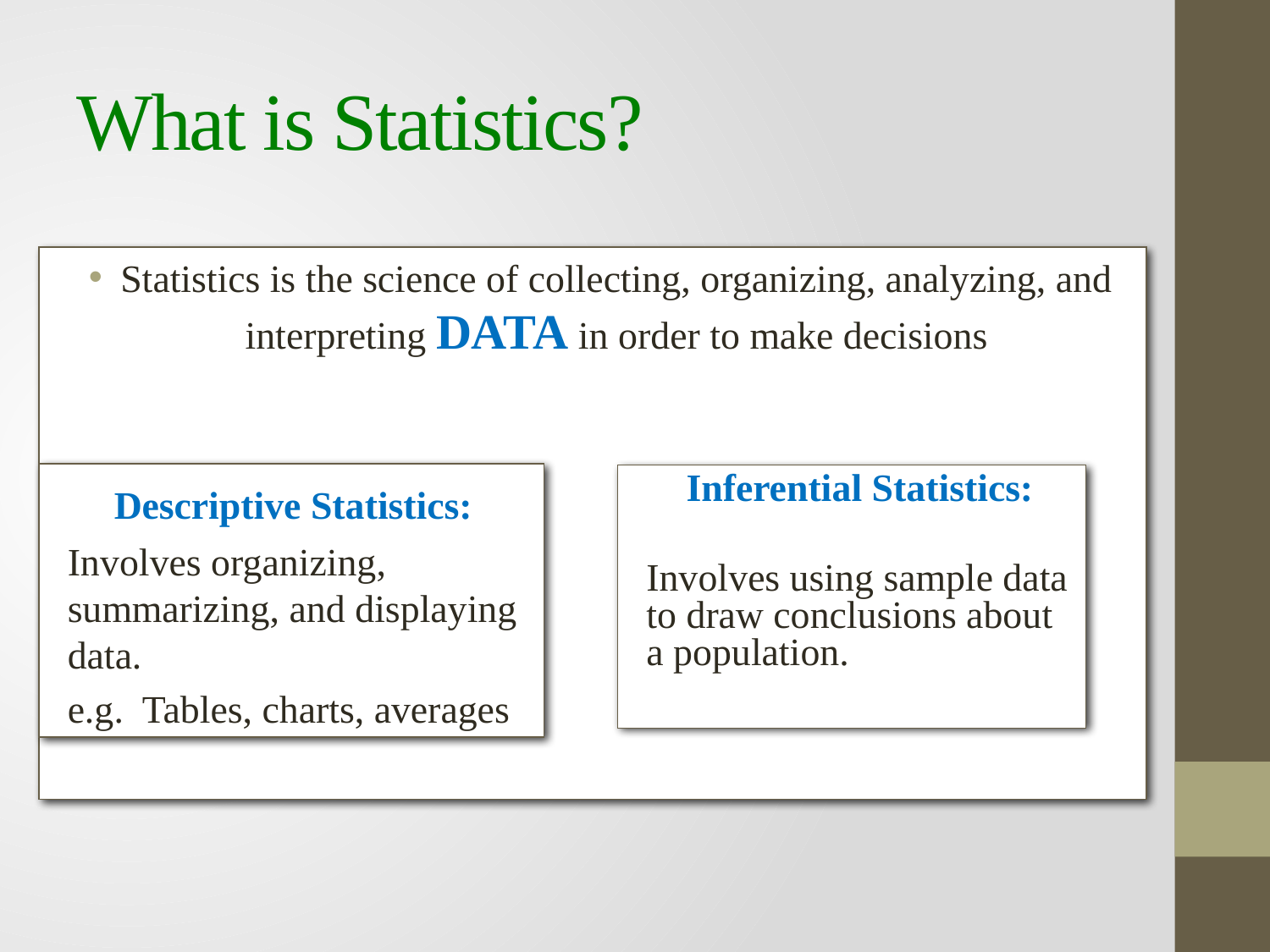

# What is Statistics?
Statistics is the science of collecting, organizing, analyzing, and interpreting DATA in order to make decisions
Descriptive Statistics:
Involves organizing, summarizing, and displaying data.
e.g.  Tables, charts, averages
Inferential Statistics:

Involves using sample data to draw conclusions about a population.